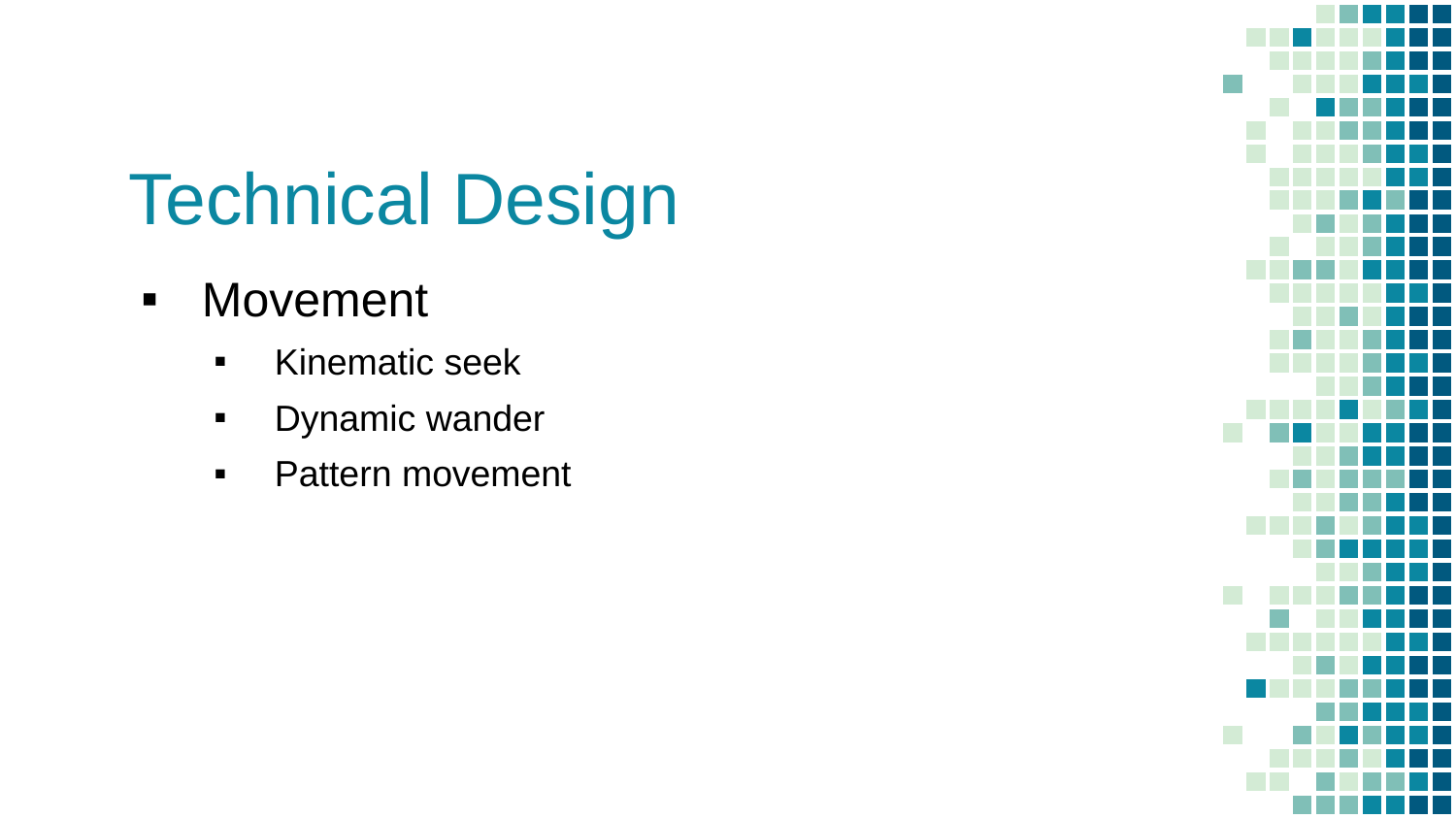

# Technical Design
Movement
Kinematic seek
Dynamic wander
Pattern movement